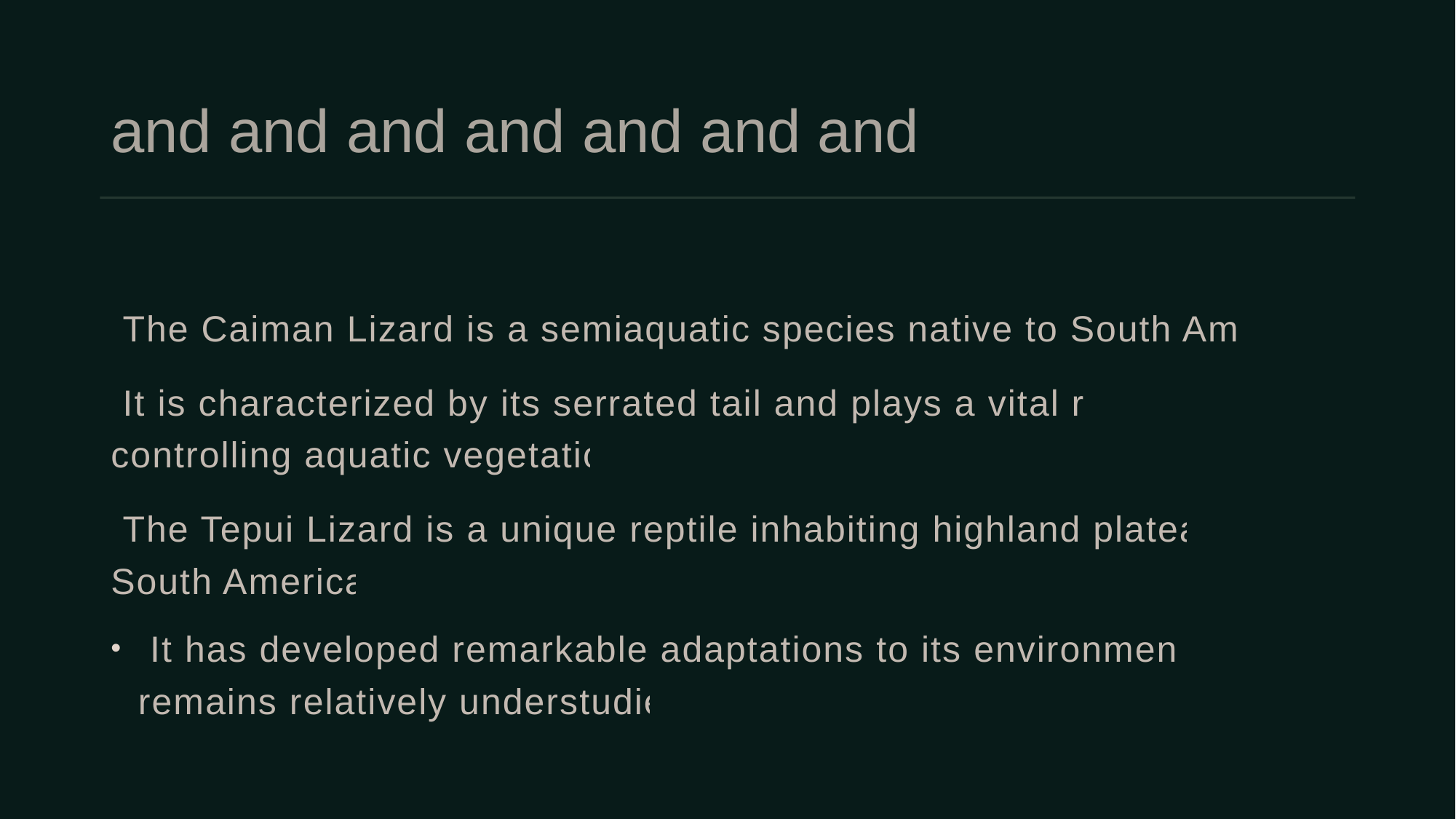

# and and and and and and and
 The Caiman Lizard is a semiaquatic species native to South America.
 It is characterized by its serrated tail and plays a vital role in controlling aquatic vegetation.
 The Tepui Lizard is a unique reptile inhabiting highland plateaus in South America.
 It has developed remarkable adaptations to its environment and remains relatively understudied.